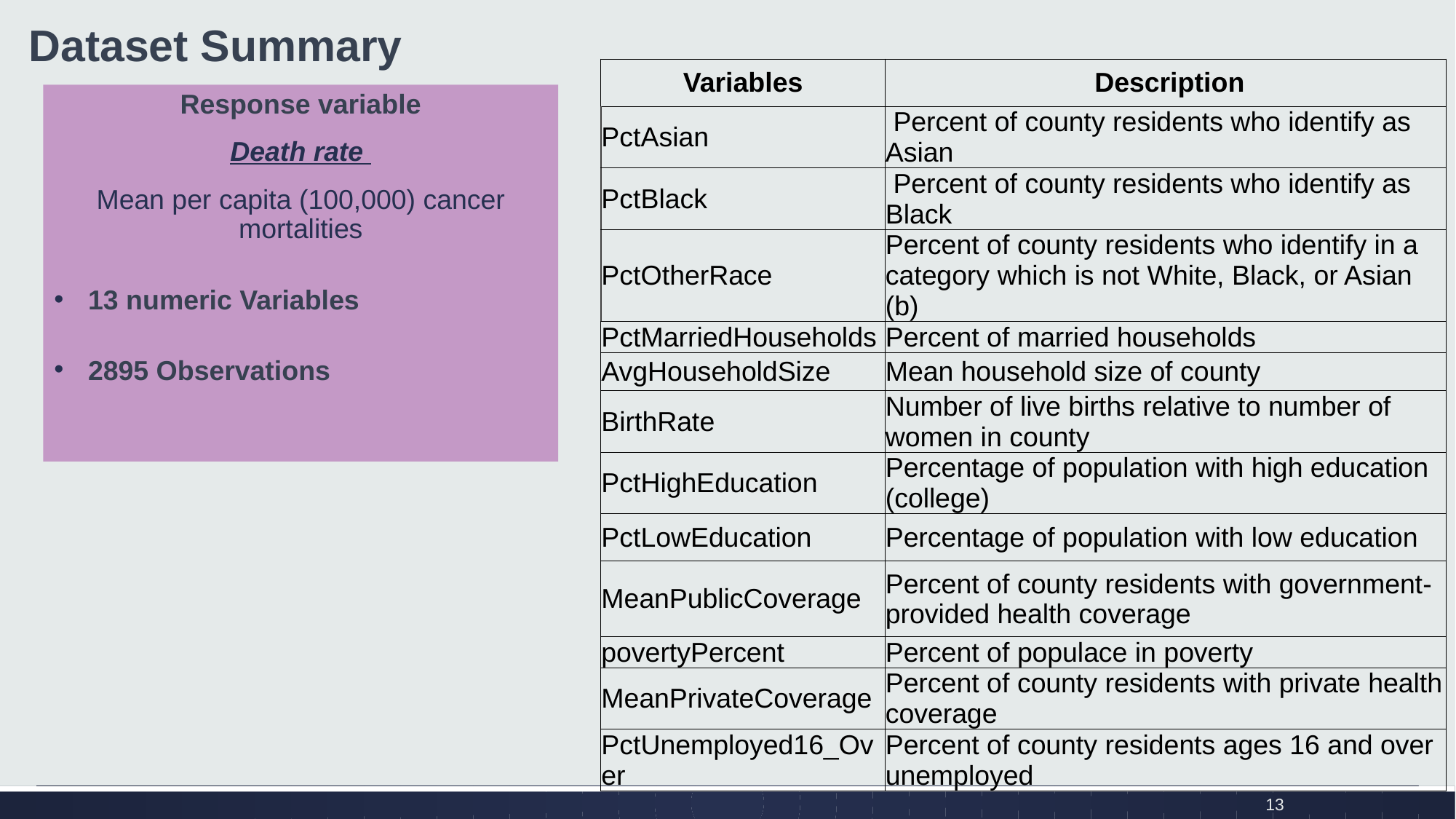

# Dataset Summary
| Variables | Description |
| --- | --- |
| PctAsian | Percent of county residents who identify as Asian |
| PctBlack | Percent of county residents who identify as Black |
| PctOtherRace | Percent of county residents who identify in a category which is not White, Black, or Asian (b) |
| PctMarriedHouseholds | Percent of married households |
| AvgHouseholdSize | Mean household size of county |
| BirthRate | Number of live births relative to number of women in county |
| PctHighEducation | Percentage of population with high education (college) |
| PctLowEducation | Percentage of population with low education |
| MeanPublicCoverage | Percent of county residents with government-provided health coverage |
| povertyPercent | Percent of populace in poverty |
| MeanPrivateCoverage | Percent of county residents with private health coverage |
| PctUnemployed16\_Over | Percent of county residents ages 16 and over unemployed |
Response variable
Death rate
Mean per capita (100,000) cancer mortalities
13 numeric Variables
2895 Observations

13